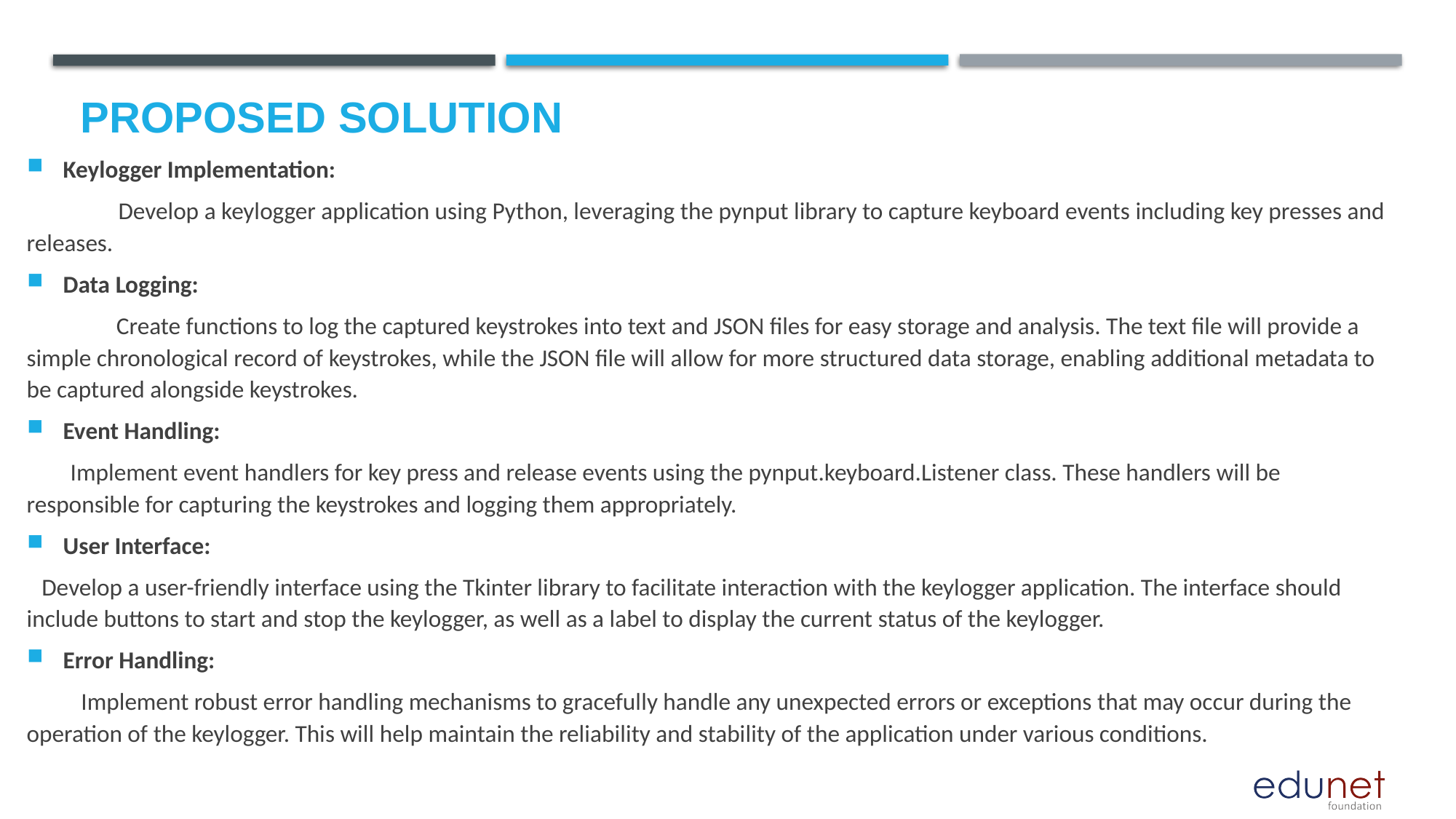

# Proposed Solution

Keylogger Implementation:
                     Develop a keylogger application using Python, leveraging the pynput library to capture keyboard events including key presses and releases.
Data Logging:
                 Create functions to log the captured keystrokes into text and JSON files for easy storage and analysis. The text file will provide a simple chronological record of keystrokes, while the JSON file will allow for more structured data storage, enabling additional metadata to be captured alongside keystrokes.
Event Handling:
        Implement event handlers for key press and release events using the pynput.keyboard.Listener class. These handlers will be responsible for capturing the keystrokes and logging them appropriately.
User Interface:
   Develop a user-friendly interface using the Tkinter library to facilitate interaction with the keylogger application. The interface should include buttons to start and stop the keylogger, as well as a label to display the current status of the keylogger.
Error Handling:
            Implement robust error handling mechanisms to gracefully handle any unexpected errors or exceptions that may occur during the operation of the keylogger. This will help maintain the reliability and stability of the application under various conditions.